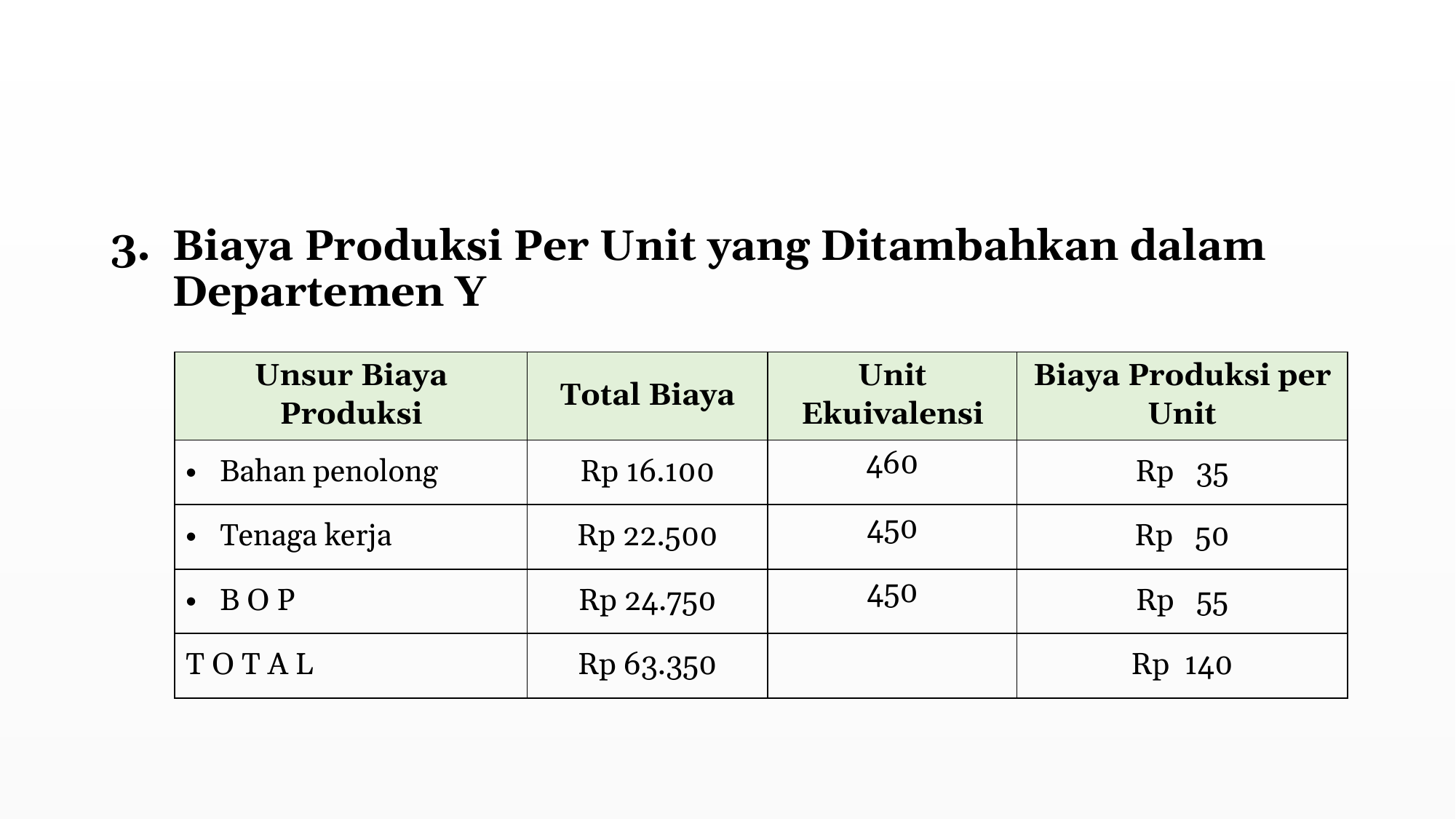

#
Biaya Produksi Per Unit yang Ditambahkan dalam Departemen Y

| Unsur Biaya Produksi | Total Biaya | Unit Ekuivalensi | Biaya Produksi per Unit |
| --- | --- | --- | --- |
| Bahan penolong | Rp 16.100 | 460 | Rp 35 |
| Tenaga kerja | Rp 22.500 | 450 | Rp 50 |
| B O P | Rp 24.750 | 450 | Rp 55 |
| T O T A L | Rp 63.350 |  | Rp 140 |